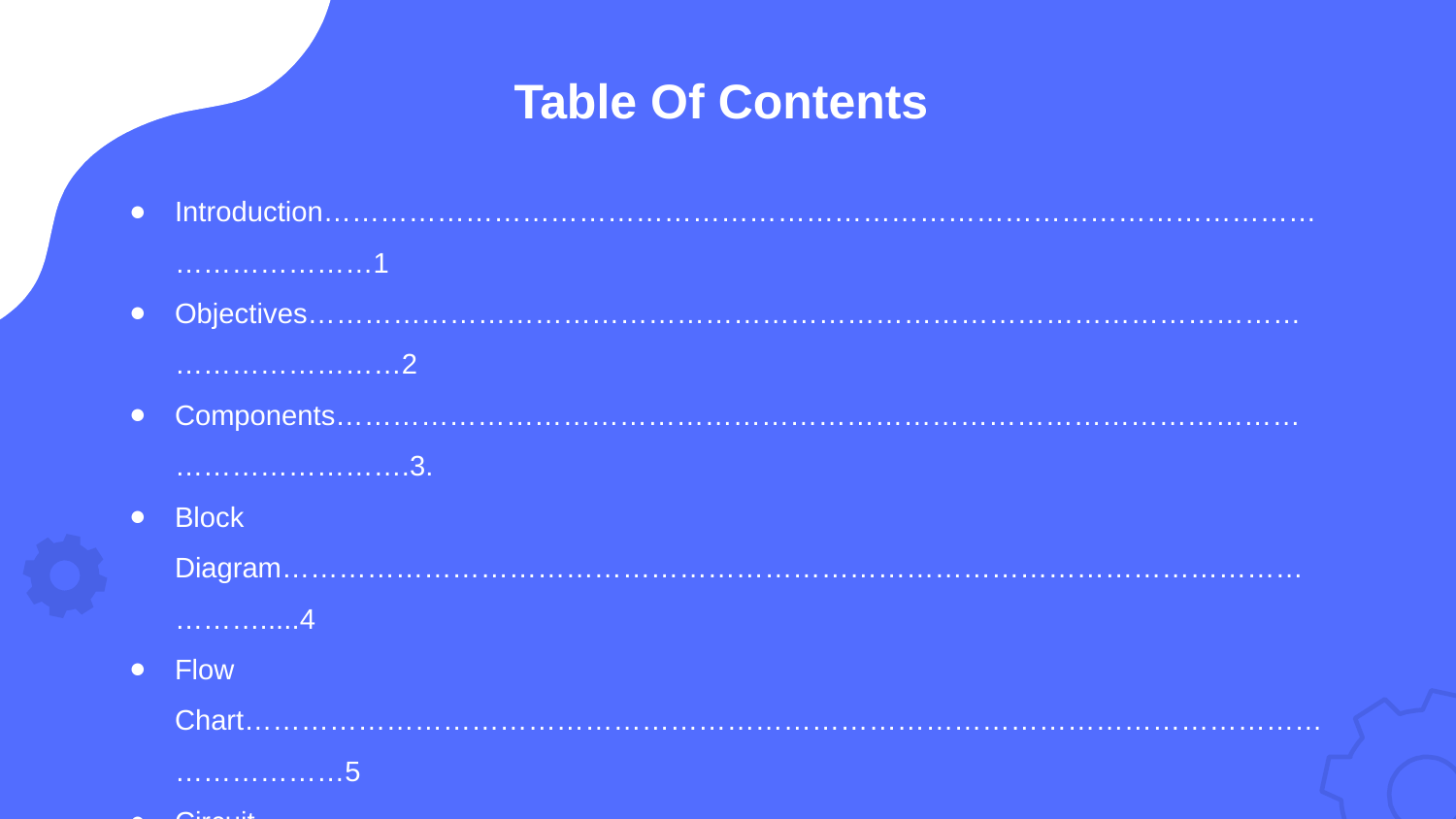

# Table Of Contents
Introduction………………………………………………………………………………………………………………1
Objectives…………………………………………………………………………………………………………………2
Components……………………………………………………………………………………………………………….3.
Block Diagram……………………………………………………………………………………………………….....4
Flow Chart……………………………………………………………………………………………………………………5
Circuit Diagram…………………………………………………………………………………………………………..6
Advantages……………………………………………………………….............................................................7
Disadvantages……………………………………………………………………………………………………………8
Applications………………………………………………………………………………………………………………….9
Results…………………………………………………………………………………………………………………………….10
Future Scope………………………………………………………………………………………………………………..11
Conclusion……………………………………………………………………………………………………………………..12